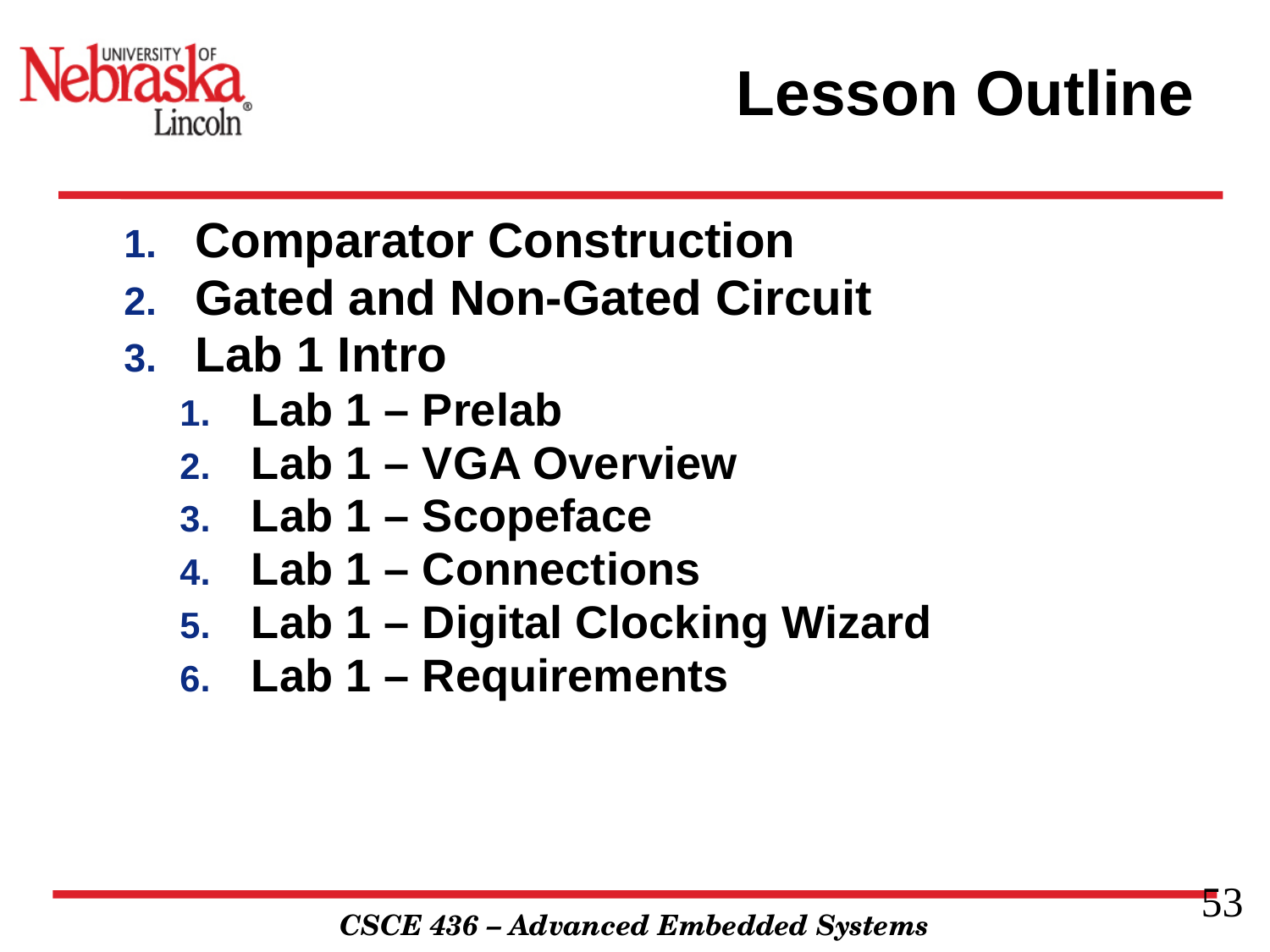

# Lesson Outline
Comparator Construction
Gated and Non-Gated Circuit
Lab 1 Intro
Lab 1 – Prelab
Lab 1 – VGA Overview
Lab 1 – Scopeface
Lab 1 – Connections
Lab 1 – Digital Clocking Wizard
Lab 1 – Requirements

53